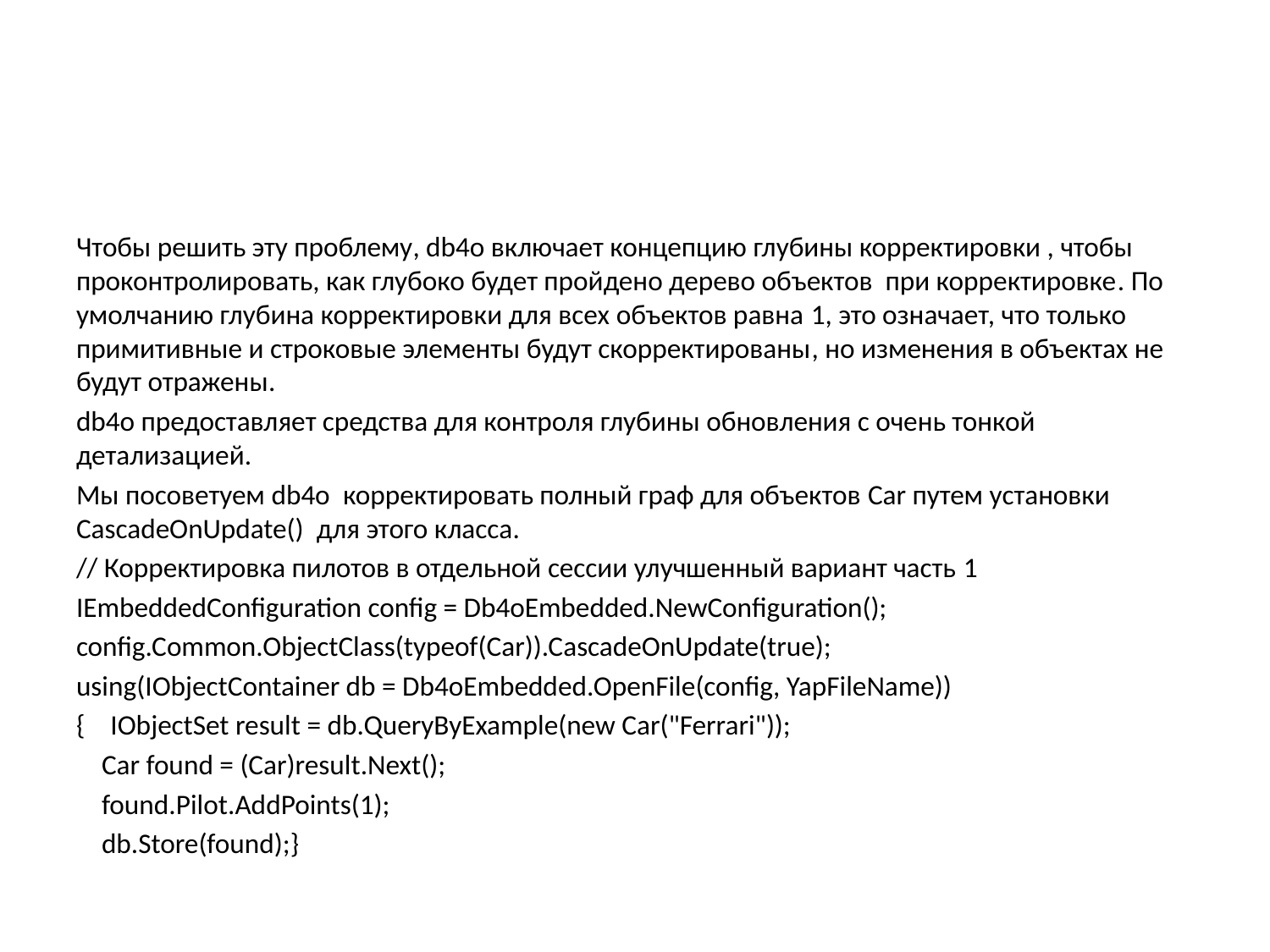

#
Чтобы решить эту проблему, db4o включает концепцию глубины корректировки , чтобы проконтролировать, как глубоко будет пройдено дерево объектов  при корректировке. По  умолчанию глубина корректировки для всех объектов равна 1, это означает, что только примитивные и строковые элементы будут скорректированы, но изменения в объектах не будут отражены.
db4o предоставляет средства для контроля глубины обновления с очень тонкой детализацией.
Мы посоветуем db4o  корректировать полный граф для объектов Car путем установки CascadeOnUpdate()  для этого класса.
// Корректировка пилотов в отдельной сессии улучшенный вариант часть 1
IEmbeddedConfiguration config = Db4oEmbedded.NewConfiguration();
config.Common.ObjectClass(typeof(Car)).CascadeOnUpdate(true);
using(IObjectContainer db = Db4oEmbedded.OpenFile(config, YapFileName))
{    IObjectSet result = db.QueryByExample(new Car("Ferrari"));
    Car found = (Car)result.Next();
    found.Pilot.AddPoints(1);
    db.Store(found);}